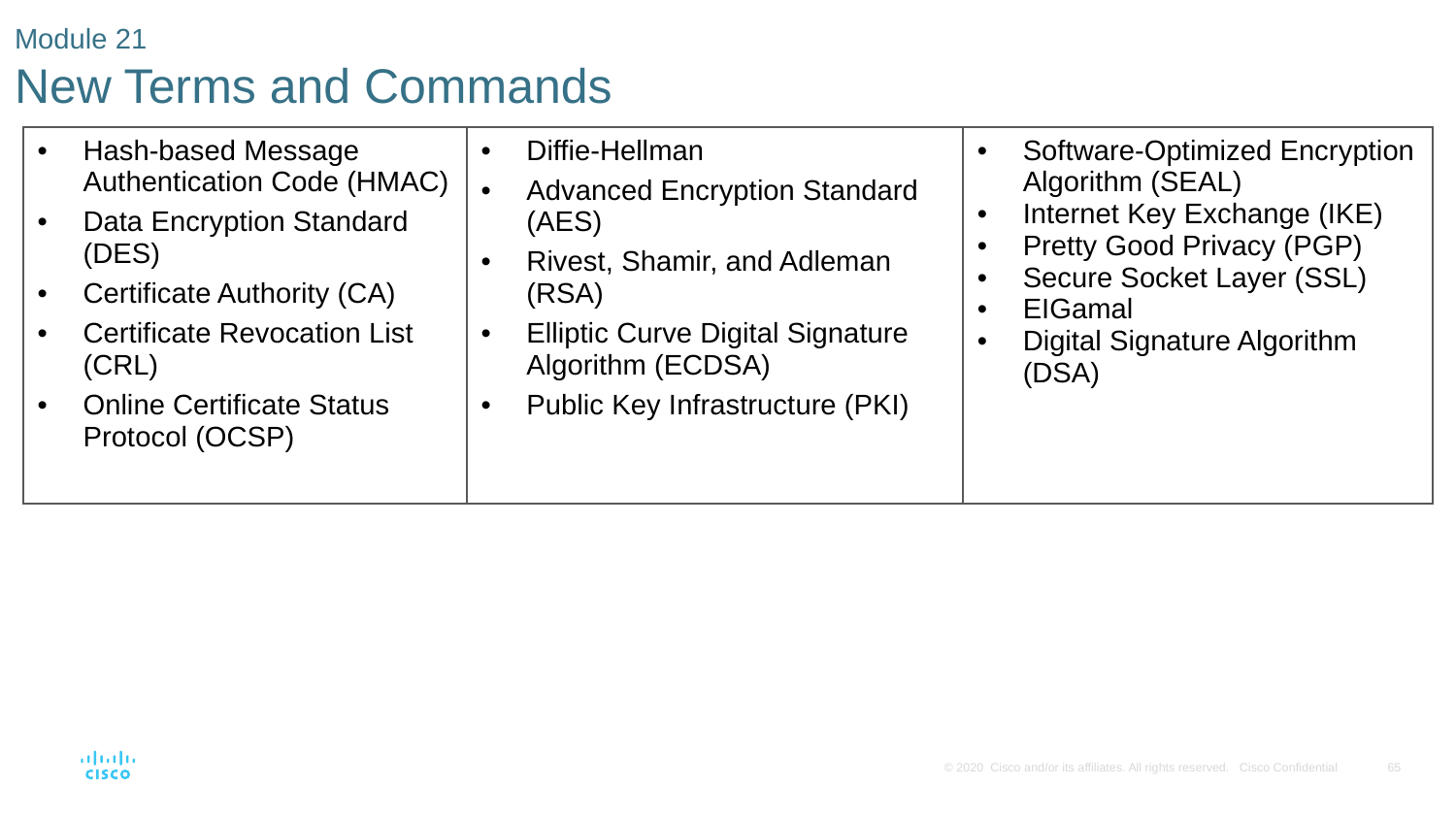

# Module 21 New Terms and Commands
| Hash-based Message Authentication Code (HMAC) Data Encryption Standard (DES) Certificate Authority (CA) Certificate Revocation List (CRL) Online Certificate Status Protocol (OCSP) | Diffie-Hellman Advanced Encryption Standard (AES) Rivest, Shamir, and Adleman (RSA) Elliptic Curve Digital Signature Algorithm (ECDSA) Public Key Infrastructure (PKI) | Software-Optimized Encryption Algorithm (SEAL) Internet Key Exchange (IKE) Pretty Good Privacy (PGP)  Secure Socket Layer (SSL)  EIGamal Digital Signature Algorithm (DSA) |
| --- | --- | --- |